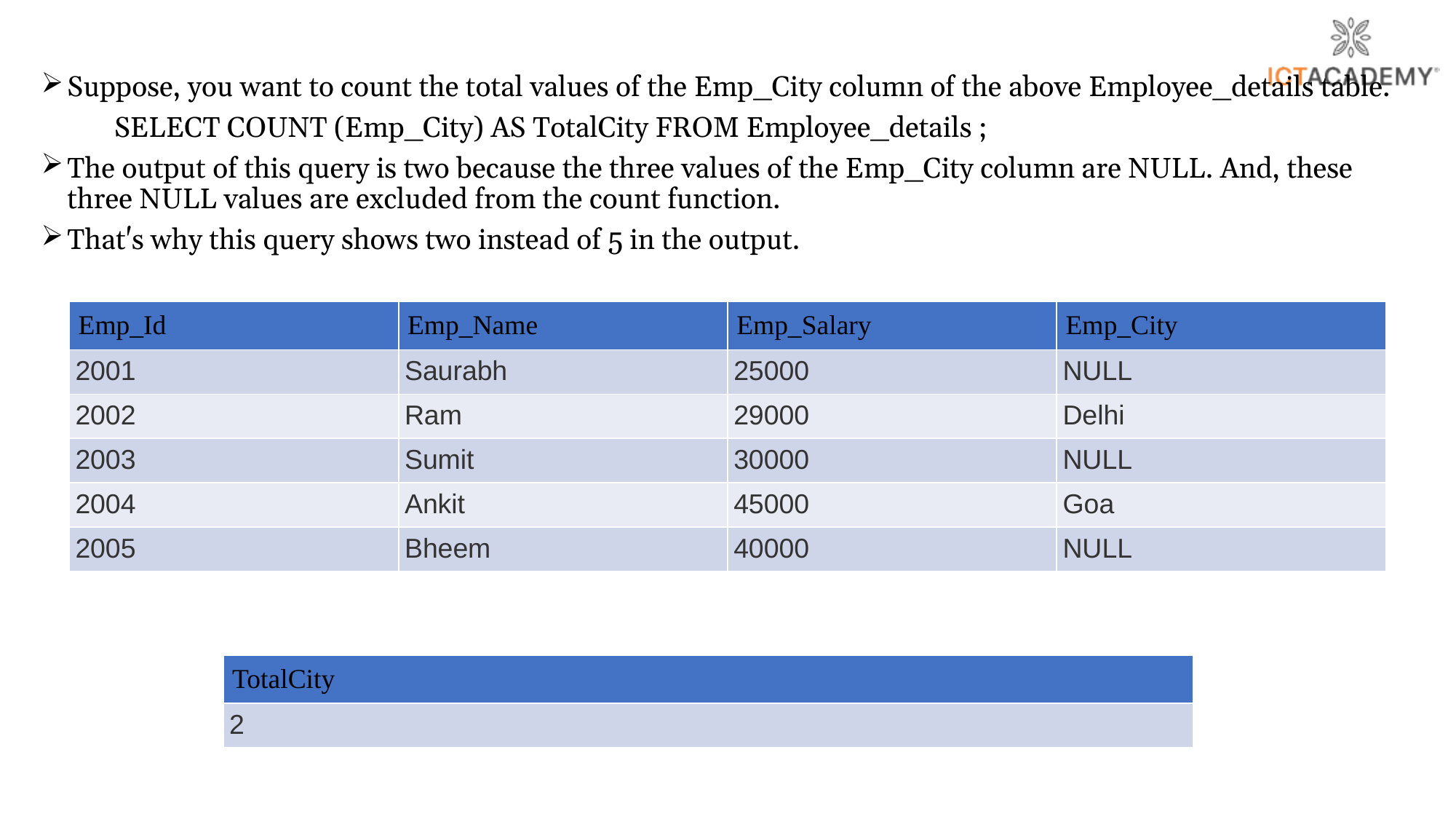

Suppose, you want to count the total values of the Emp_City column of the above Employee_details table.
			SELECT COUNT (Emp_City) AS TotalCity FROM Employee_details ;
The output of this query is two because the three values of the Emp_City column are NULL. And, these three NULL values are excluded from the count function.
That's why this query shows two instead of 5 in the output.
| Emp\_Id | Emp\_Name | Emp\_Salary | Emp\_City |
| --- | --- | --- | --- |
| 2001 | Saurabh | 25000 | NULL |
| 2002 | Ram | 29000 | Delhi |
| 2003 | Sumit | 30000 | NULL |
| 2004 | Ankit | 45000 | Goa |
| 2005 | Bheem | 40000 | NULL |
| TotalCity |
| --- |
| 2 |